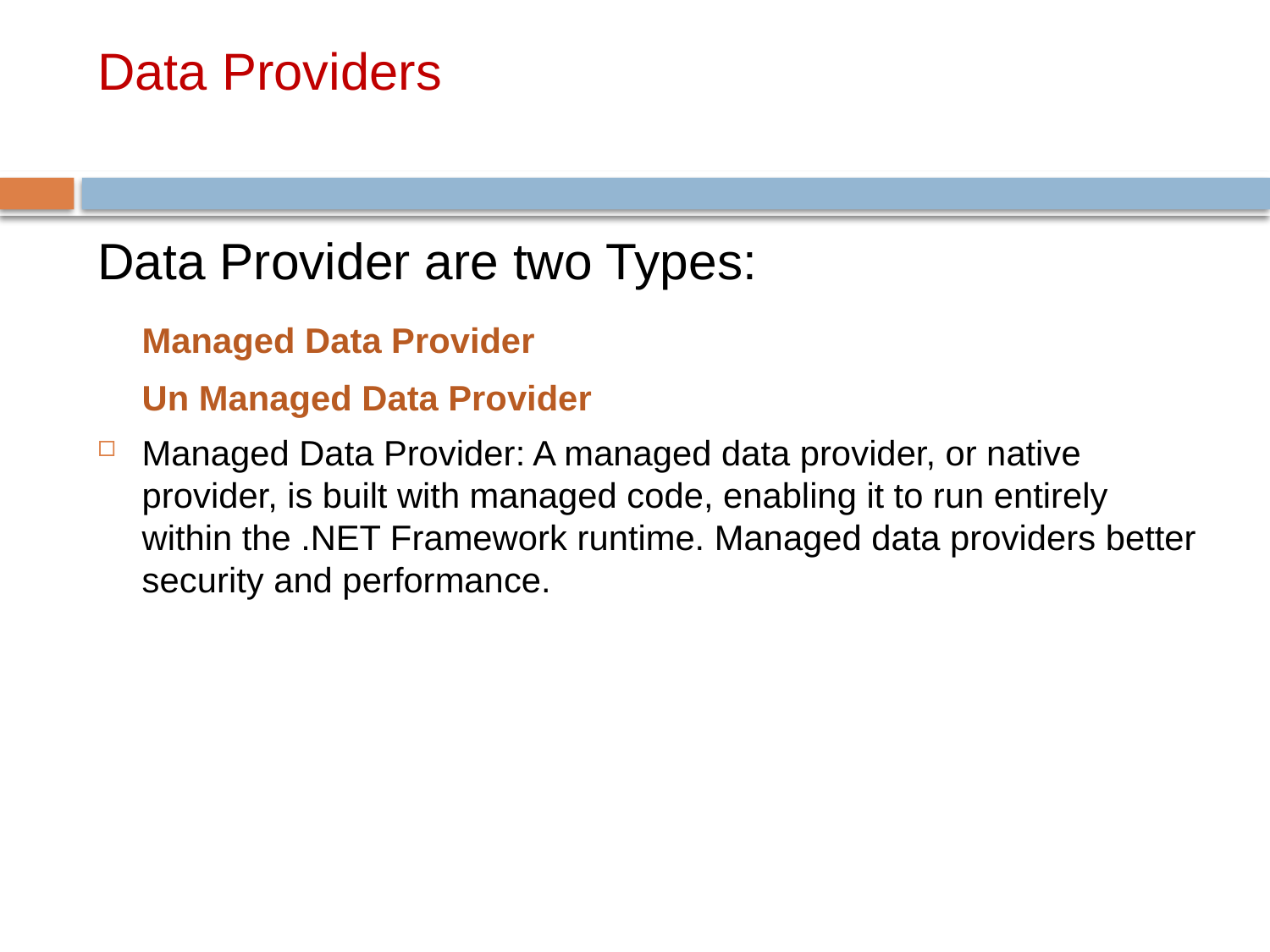

# Data Providers
Data Provider are two Types:
	Managed Data Provider
	Un Managed Data Provider
Managed Data Provider: A managed data provider, or native provider, is built with managed code, enabling it to run entirely within the .NET Framework runtime. Managed data providers better security and performance.